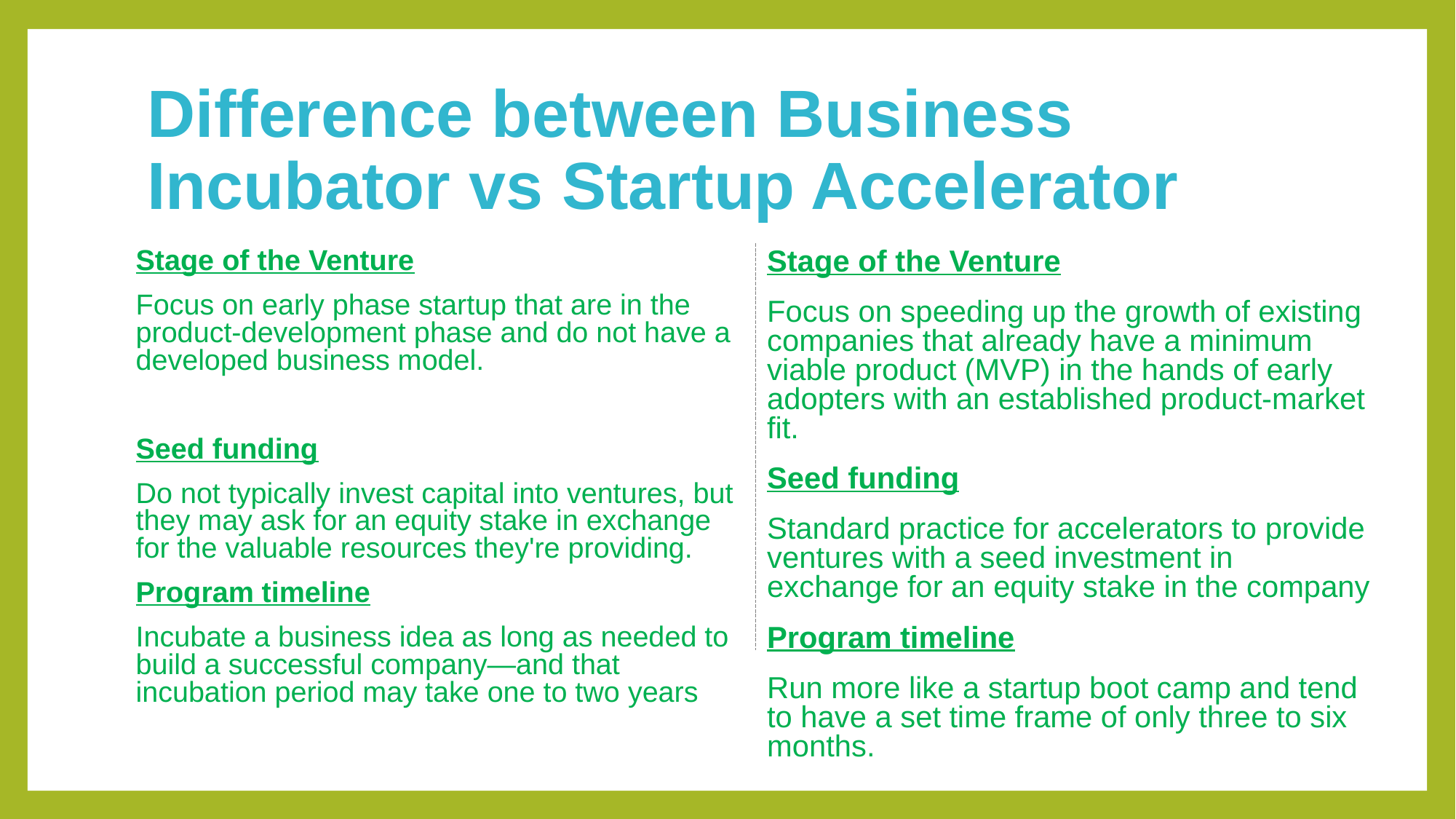

# Difference between Business Incubator vs Startup Accelerator
Stage of the Venture
Focus on early phase startup that are in the product-development phase and do not have a developed business model.

Seed funding
Do not typically invest capital into ventures, but they may ask for an equity stake in exchange for the valuable resources they're providing.
Program timeline
Incubate a business idea as long as needed to build a successful company—and that incubation period may take one to two years
Stage of the Venture
Focus on speeding up the growth of existing companies that already have a minimum viable product (MVP) in the hands of early adopters with an established product-market fit.
Seed funding
Standard practice for accelerators to provide ventures with a seed investment in exchange for an equity stake in the company
Program timeline
Run more like a startup boot camp and tend to have a set time frame of only three to six months.